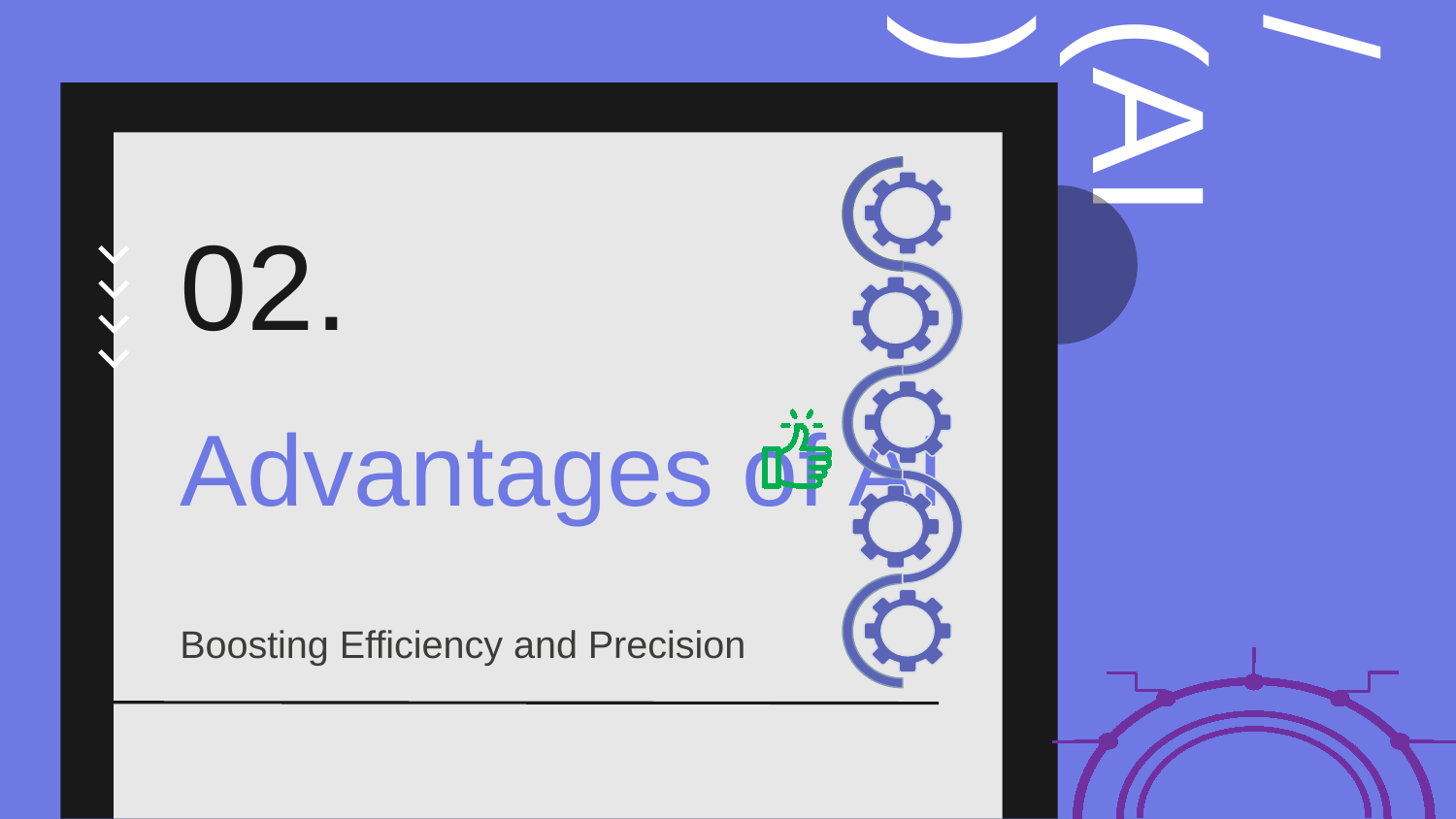

02.

# Advantages of AI

Boosting Efficiency and Precision